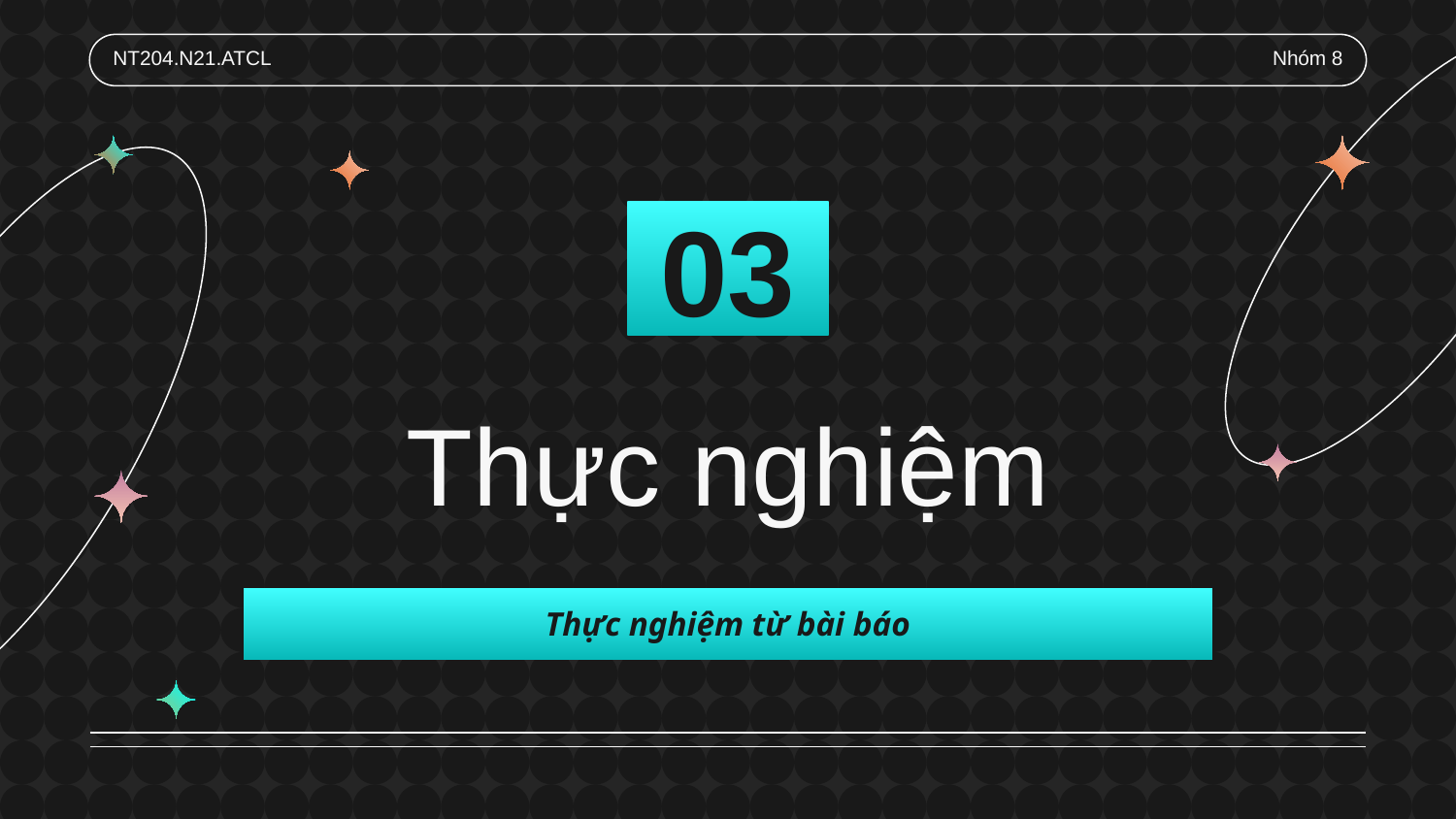

NT204.N21.ATCL
Nhóm 8

03
# Thực nghiệm

Thực nghiệm từ bài báo